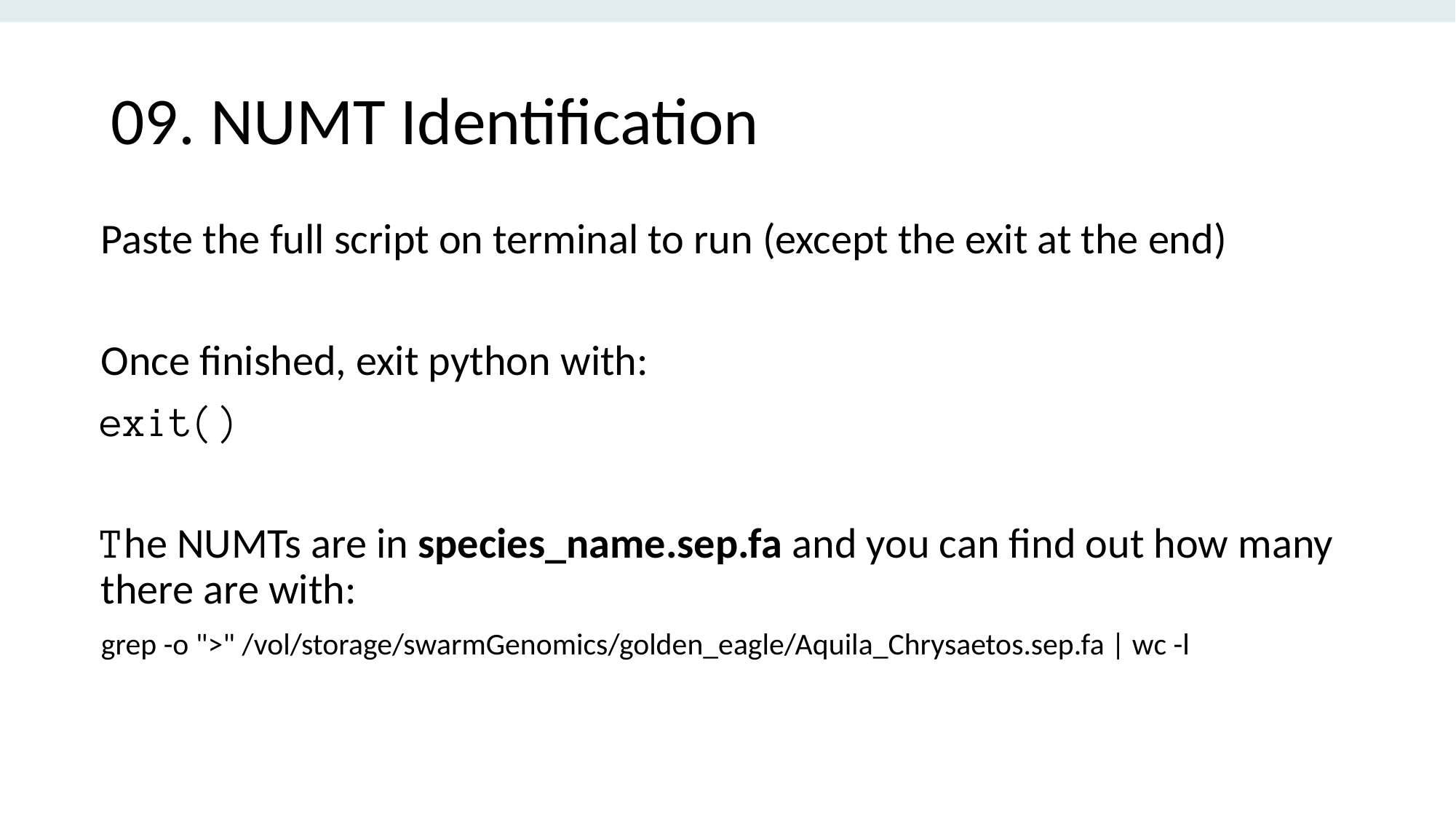

# 09. NUMT Identification
Paste the full script on terminal to run (except the exit at the end)

Once finished, exit python with:
exit()

The NUMTs are in species_name.sep.fa and you can find out how many there are with:
grep -o ">" /vol/storage/swarmGenomics/golden_eagle/Aquila_Chrysaetos.sep.fa | wc -l